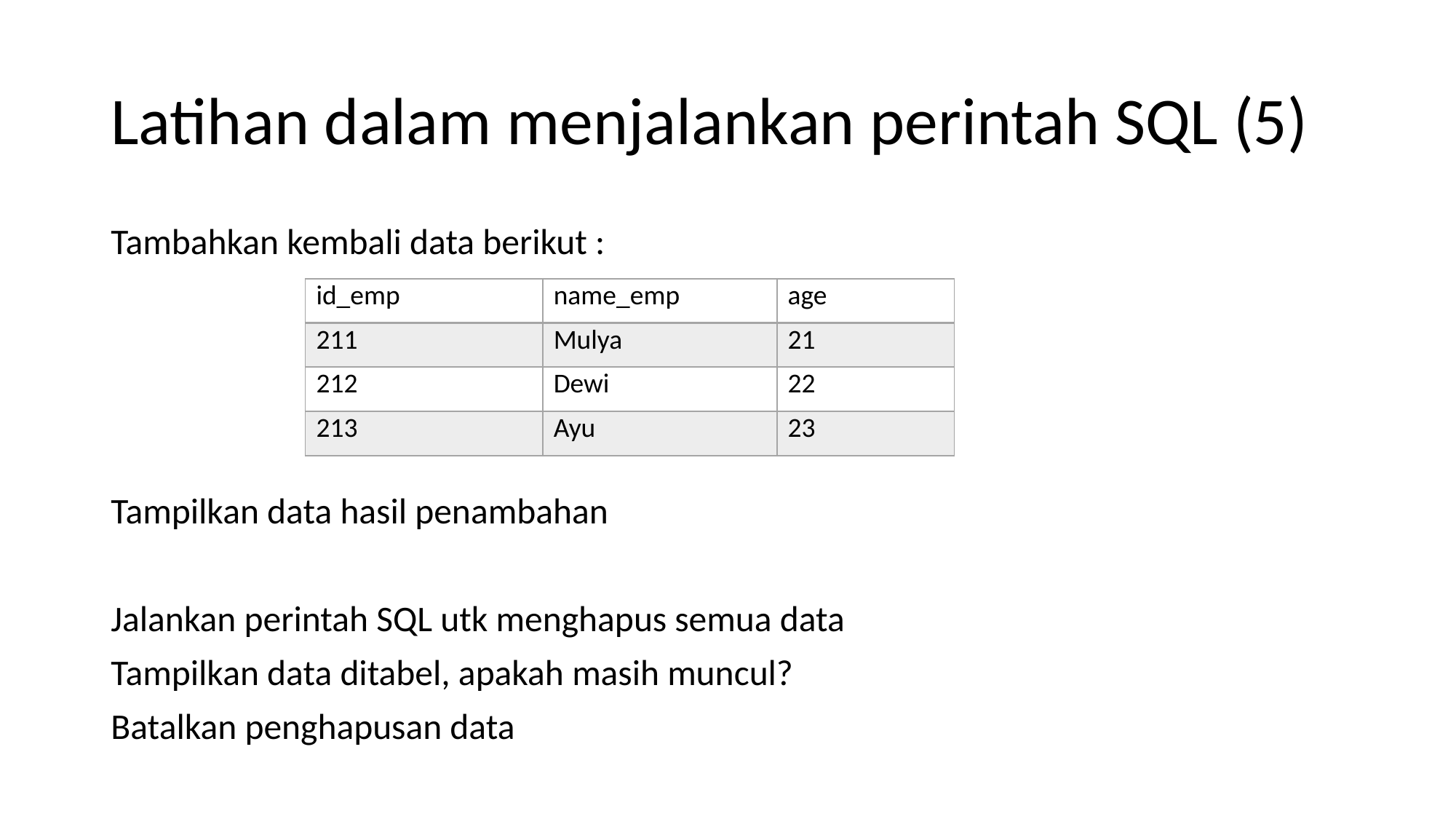

# Latihan dalam menjalankan perintah SQL (5)
Tambahkan kembali data berikut :

Tampilkan data hasil penambahan

Jalankan perintah SQL utk menghapus semua data
Tampilkan data ditabel, apakah masih muncul?
Batalkan penghapusan data
| id\_emp | name\_emp | age |
| --- | --- | --- |
| 211 | Mulya | 21 |
| 212 | Dewi | 22 |
| 213 | Ayu | 23 |